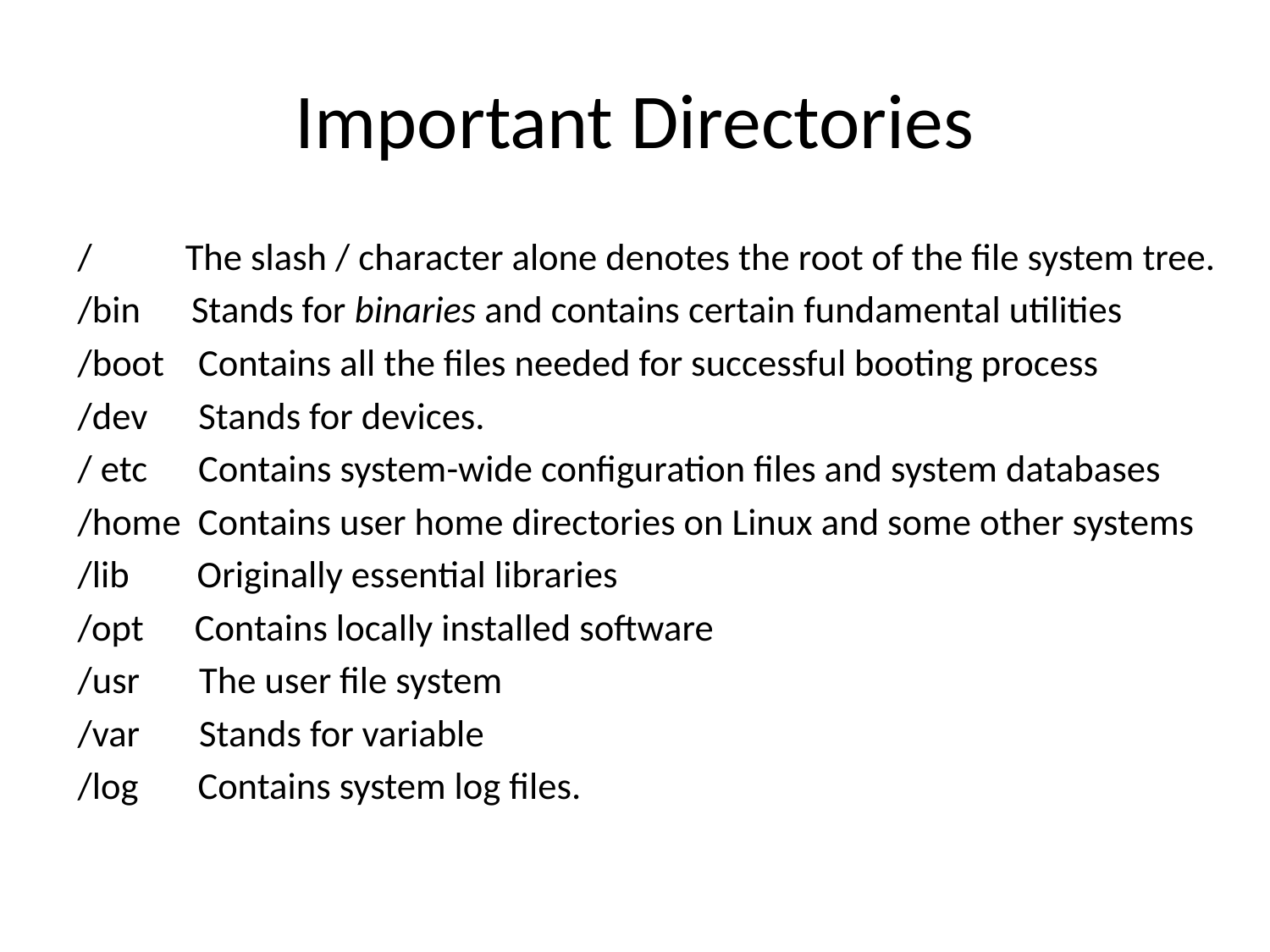

# Important Directories
/           The slash / character alone denotes the root of the file system tree.
/bin      Stands for binaries and contains certain fundamental utilities
/boot    Contains all the files needed for successful booting process
/dev      Stands for devices.
/ etc      Contains system-wide configuration files and system databases
/home  Contains user home directories on Linux and some other systems
/lib        Originally essential libraries
/opt      Contains locally installed software
/usr       The user file system
/var       Stands for variable
/log       Contains system log files.